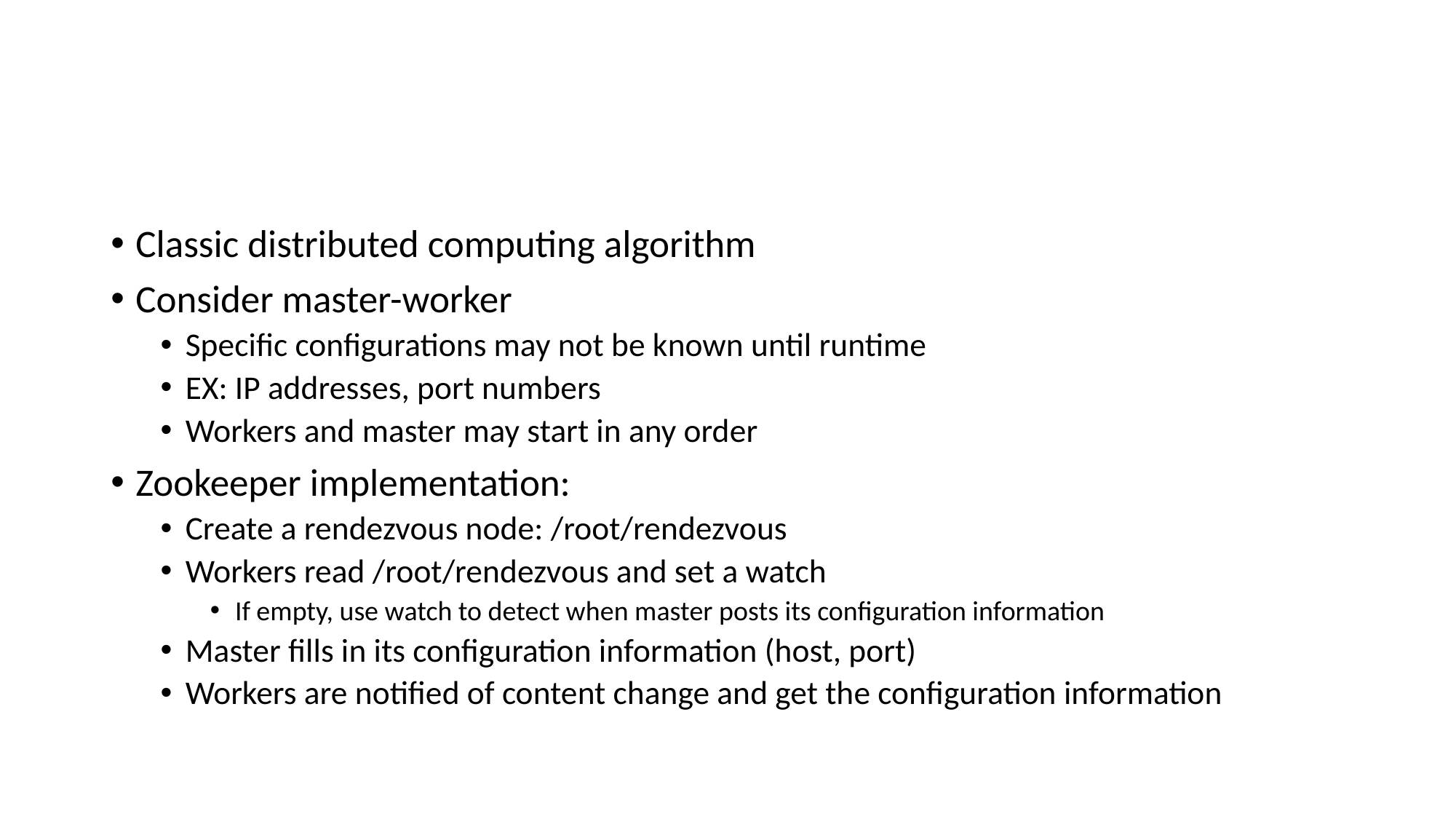

# The Rendezvous Problem
Classic distributed computing algorithm
Consider master-worker
Specific configurations may not be known until runtime
EX: IP addresses, port numbers
Workers and master may start in any order
Zookeeper implementation:
Create a rendezvous node: /root/rendezvous
Workers read /root/rendezvous and set a watch
If empty, use watch to detect when master posts its configuration information
Master fills in its configuration information (host, port)
Workers are notified of content change and get the configuration information